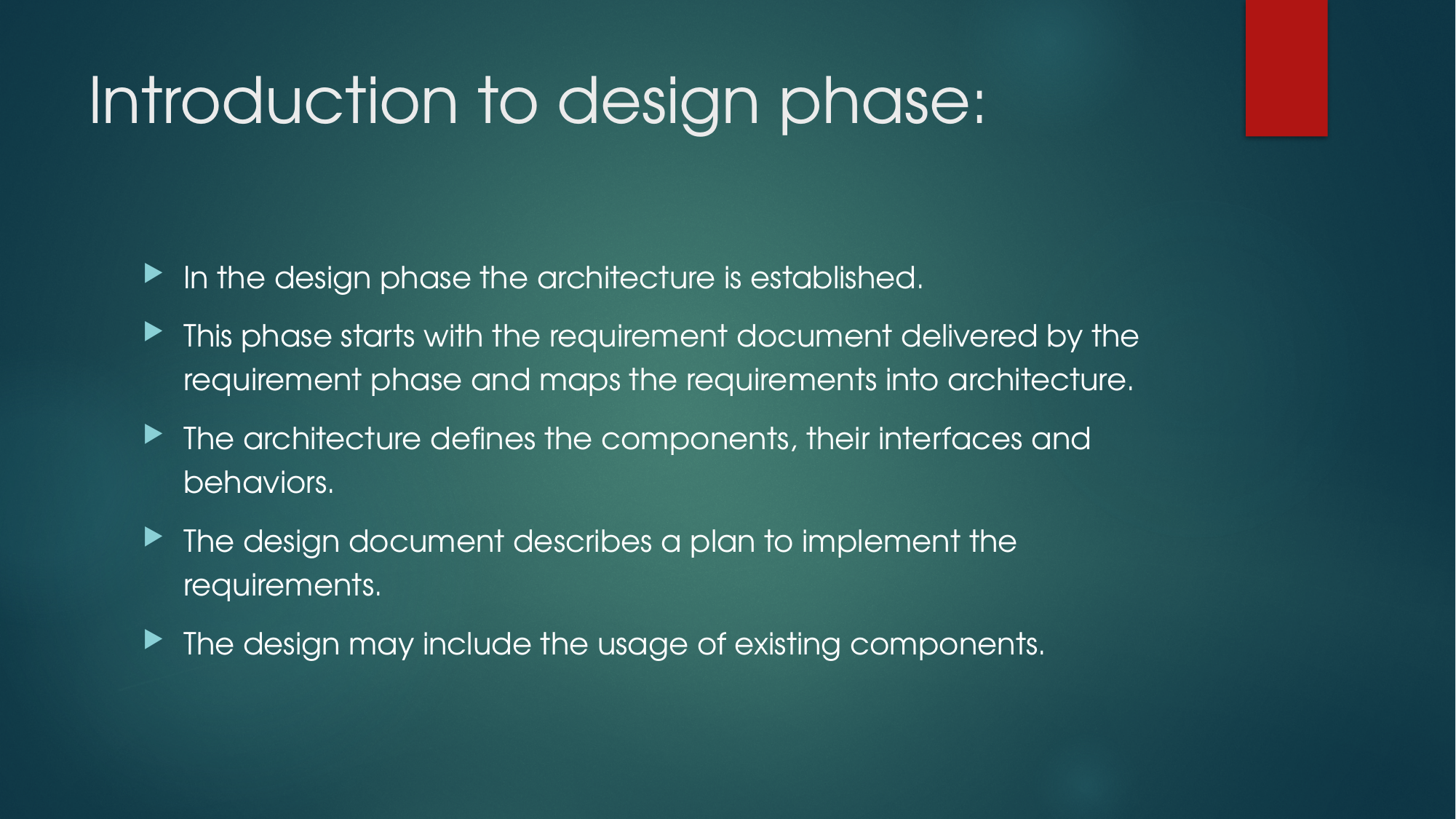

# Introduction to design phase:
In the design phase the architecture is established.
This phase starts with the requirement document delivered by the requirement phase and maps the requirements into architecture.
The architecture defines the components, their interfaces and behaviors.
The design document describes a plan to implement the requirements.
The design may include the usage of existing components.